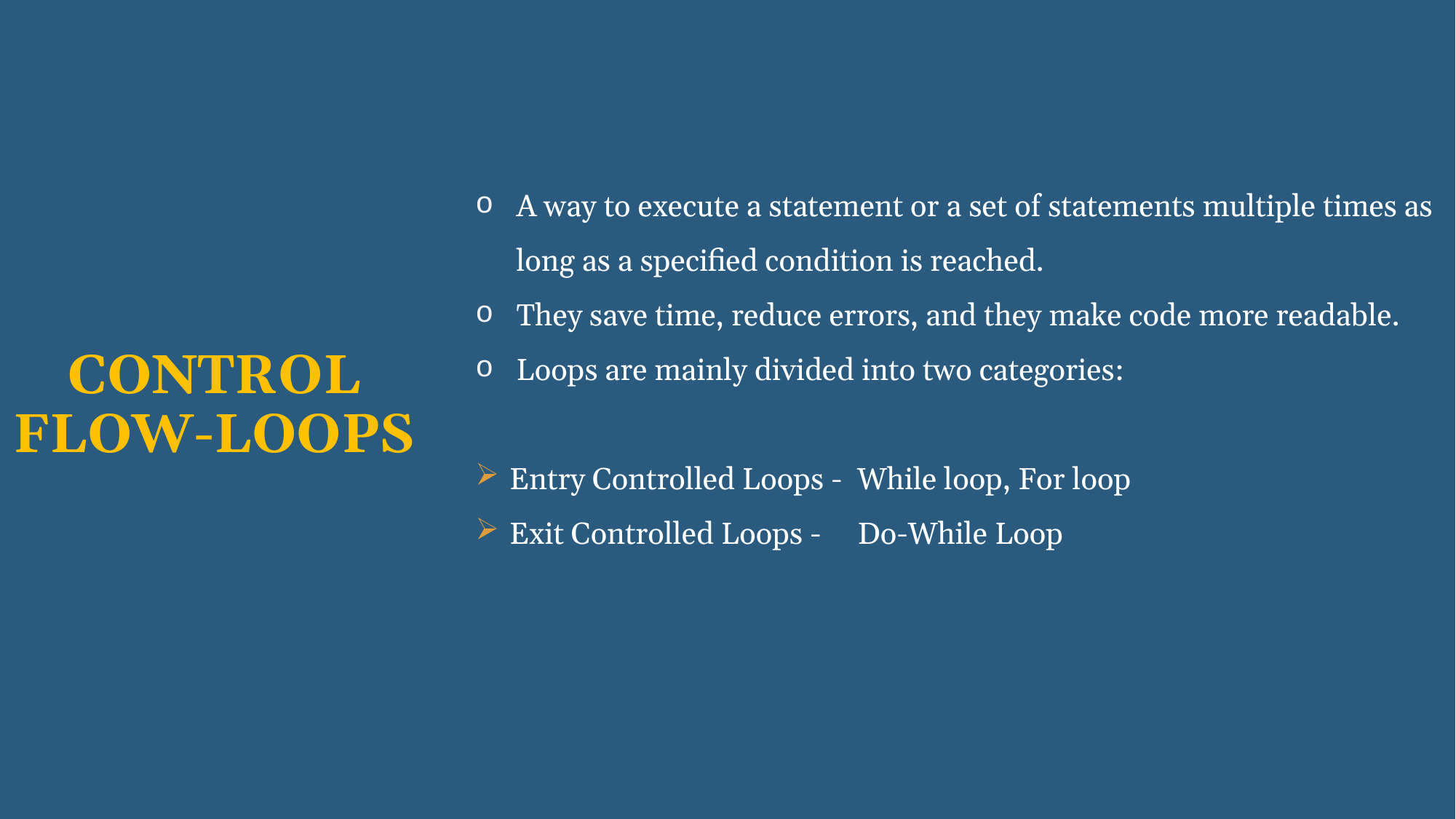

A way to execute a statement or a set of statements multiple times as long as a specified condition is reached.
They save time, reduce errors, and they make code more readable.
Loops are mainly divided into two categories:

Entry Controlled Loops -  While loop, For loop
Exit Controlled Loops -     Do-While Loop

# CONTROL FLOW-LOOPS